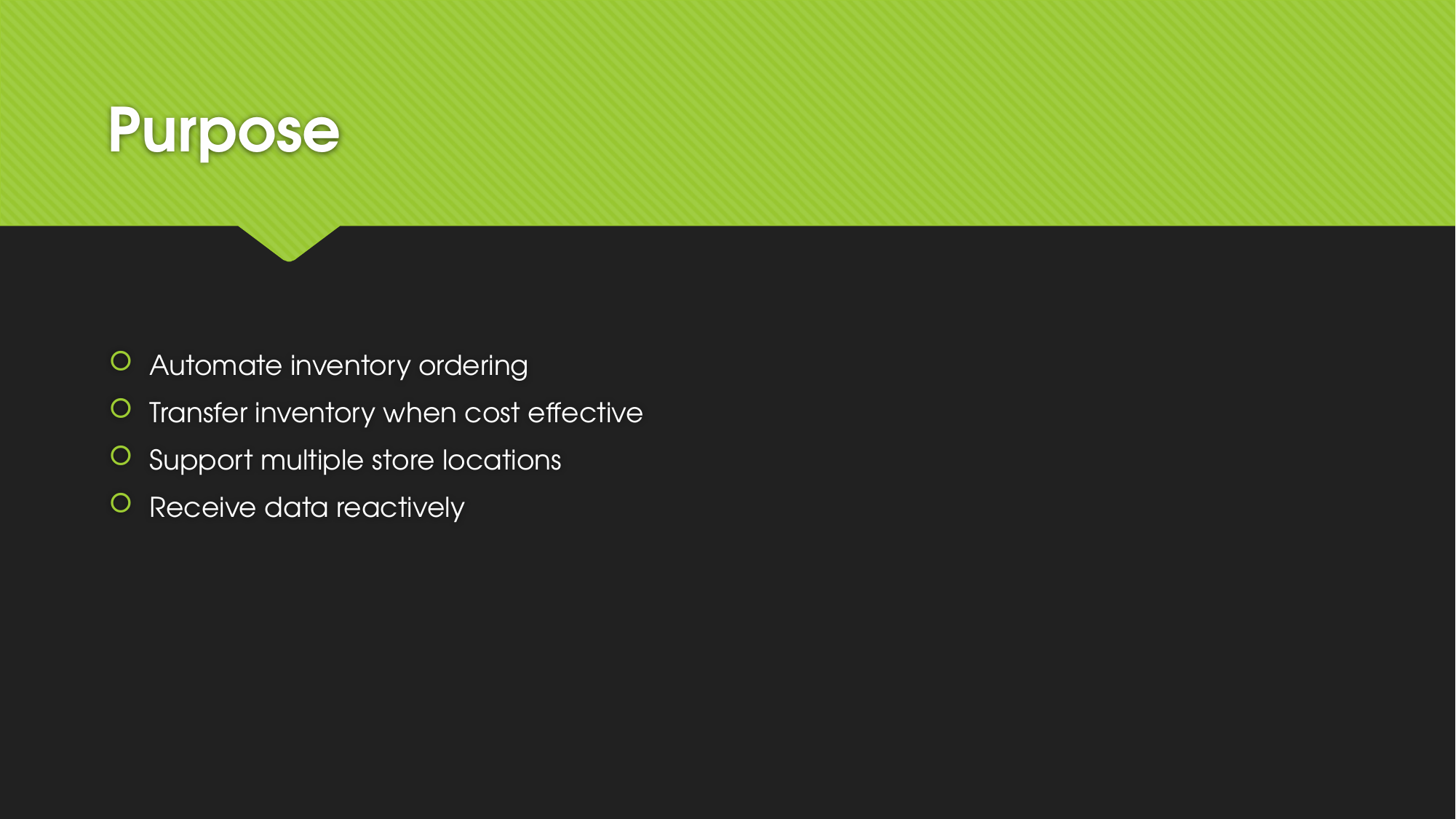

# Purpose
Automate inventory ordering
Transfer inventory when cost effective
Support multiple store locations
Receive data reactively